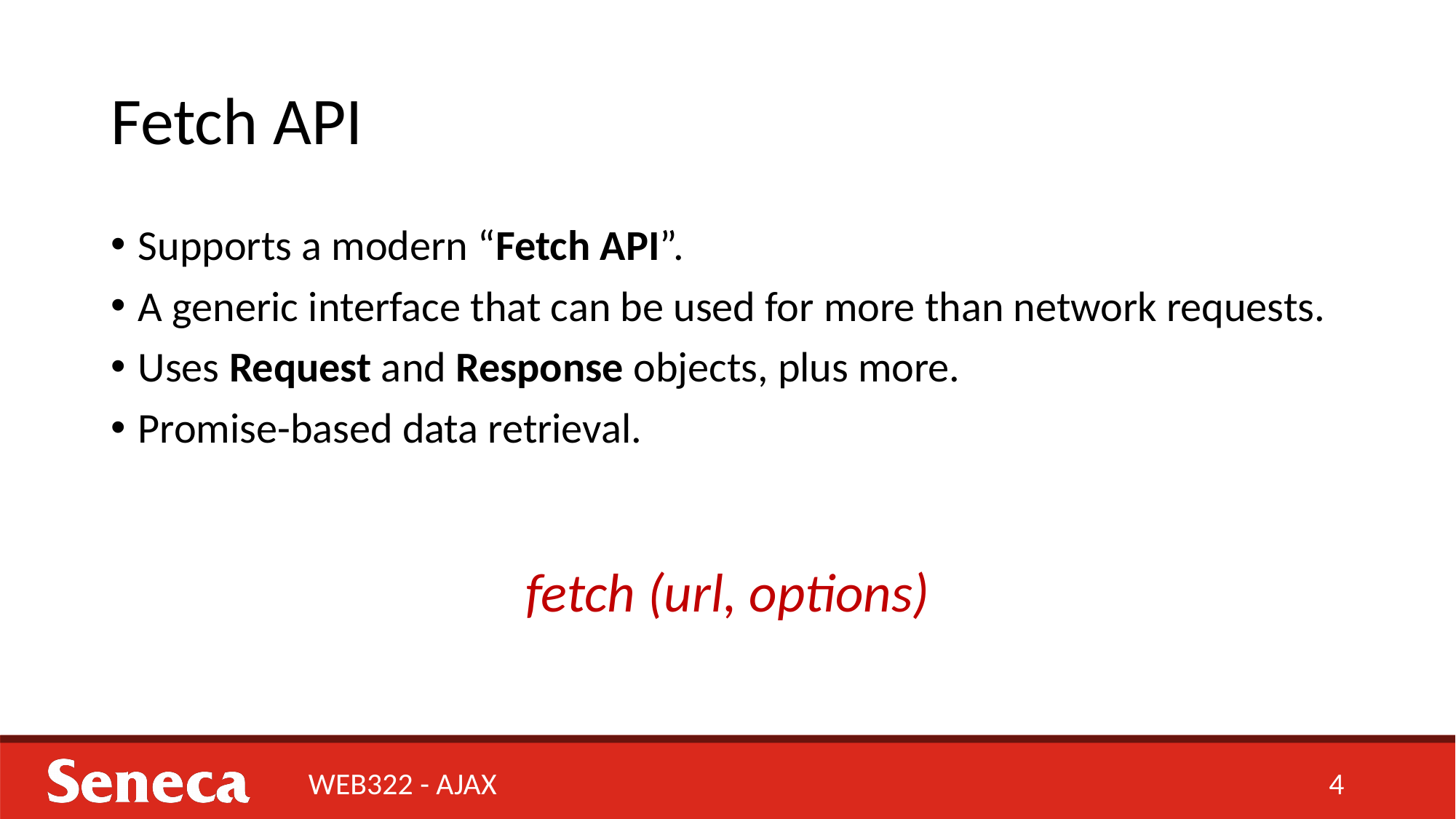

# Fetch API
Supports a modern “Fetch API”.
A generic interface that can be used for more than network requests.
Uses Request and Response objects, plus more.
Promise-based data retrieval.

fetch (url, options)
WEB322 - AJAX
4